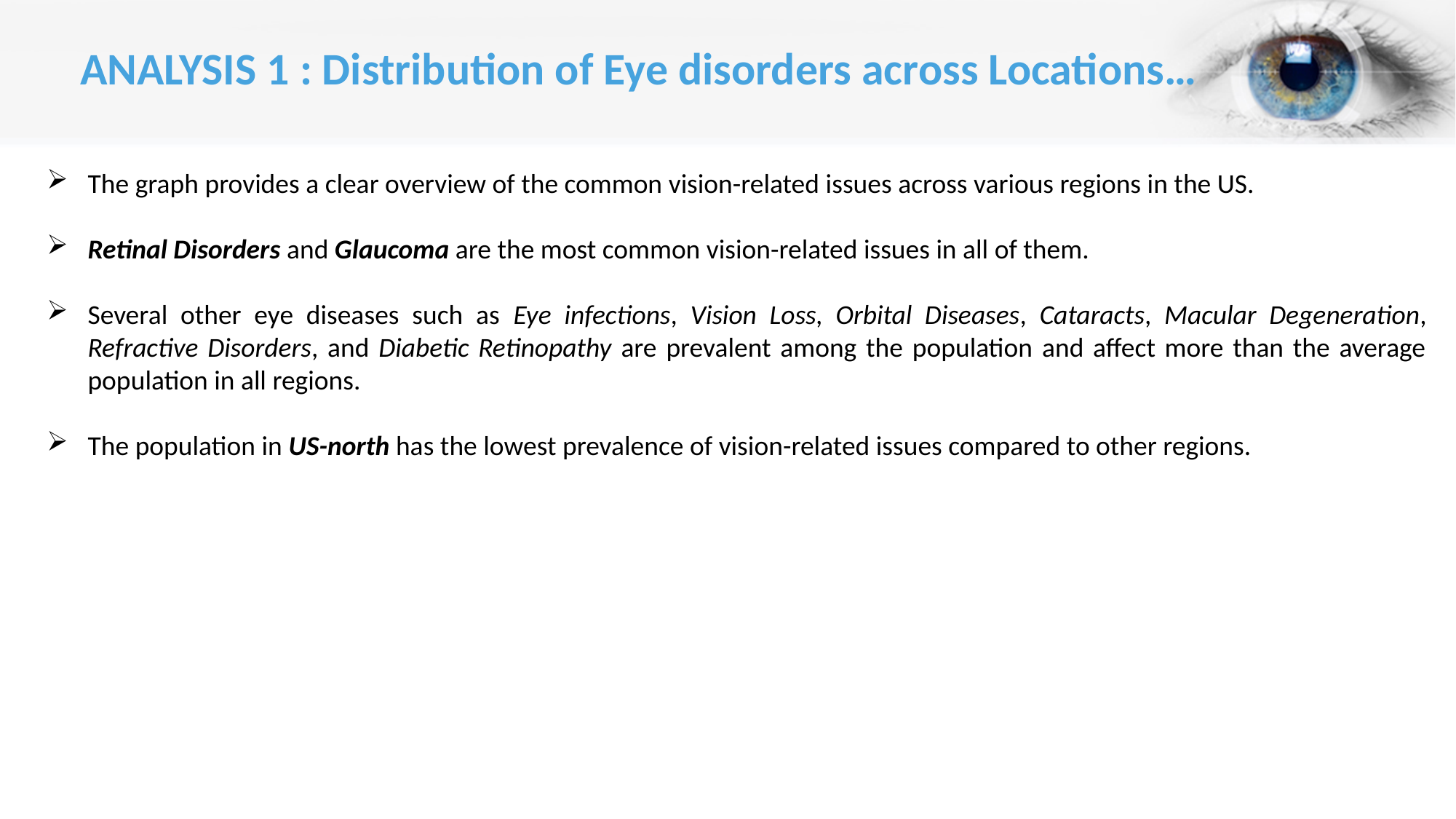

ANALYSIS 1 : Distribution of Eye disorders across Locations…
The graph provides a clear overview of the common vision-related issues across various regions in the US.

Retinal Disorders and Glaucoma are the most common vision-related issues in all of them.

Several other eye diseases such as Eye infections, Vision Loss, Orbital Diseases, Cataracts, Macular Degeneration, Refractive Disorders, and Diabetic Retinopathy are prevalent among the population and affect more than the average population in all regions.

The population in US-north has the lowest prevalence of vision-related issues compared to other regions.